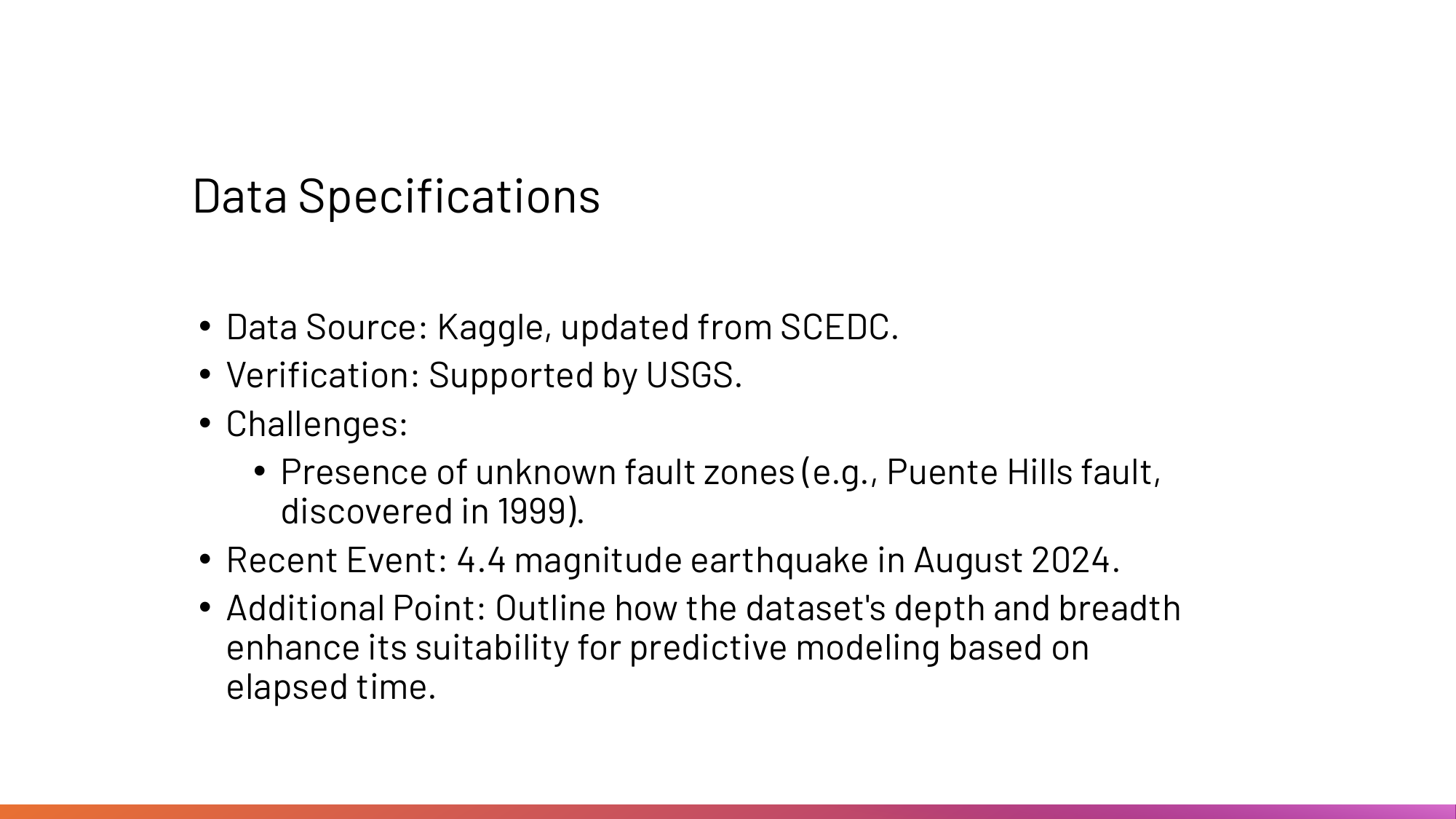

# Data Specifications

Data Source: Kaggle, updated from SCEDC.
Verification: Supported by USGS.
Challenges:
Presence of unknown fault zones (e.g., Puente Hills fault, discovered in 1999).
Recent Event: 4.4 magnitude earthquake in August 2024.
Additional Point: Outline how the dataset's depth and breadth enhance its suitability for predictive modeling based on elapsed time.